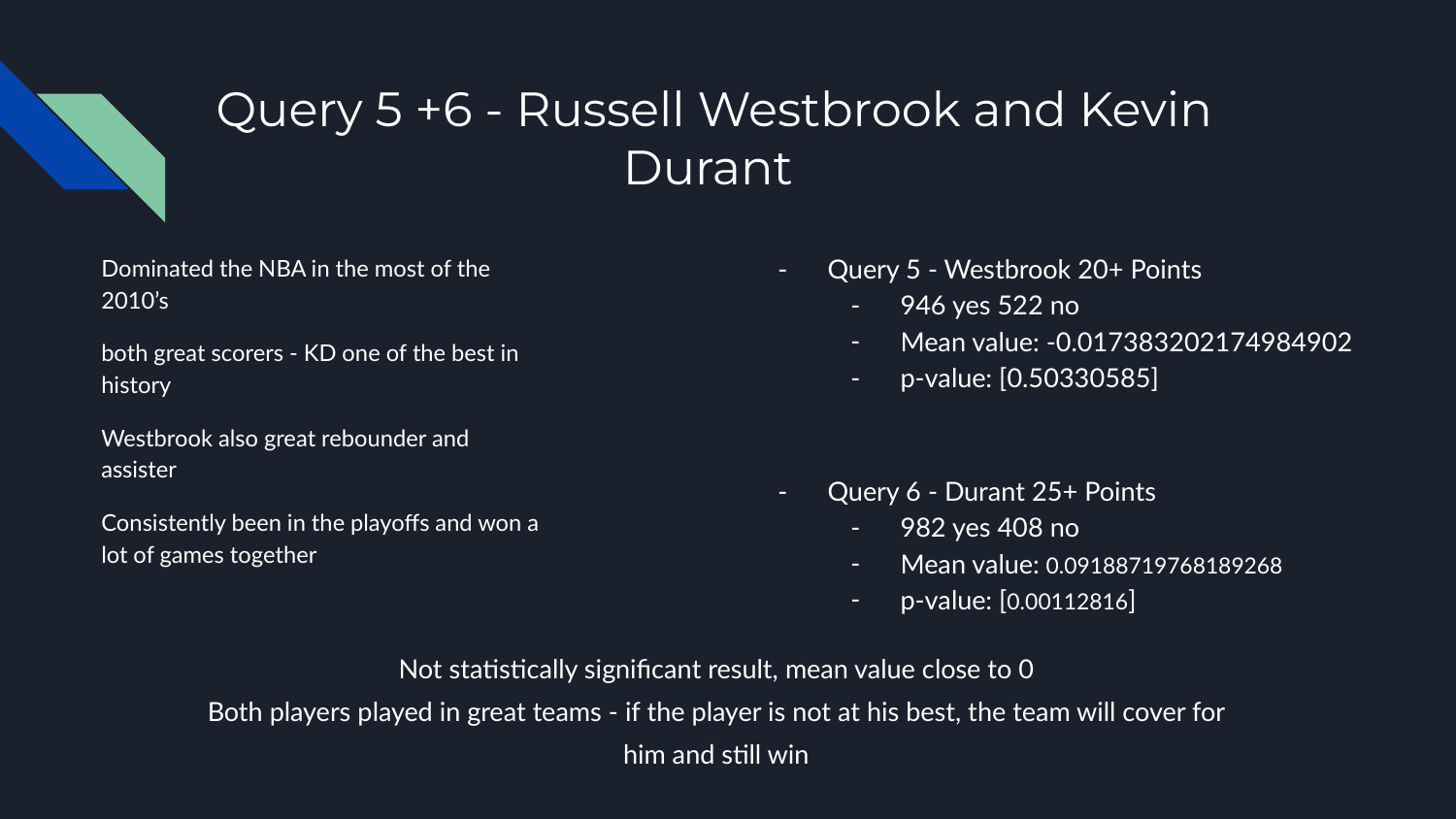

# Query 5 +6 - Russell Westbrook and Kevin Durant
Query 5 - Westbrook 20+ Points
946 yes 522 no
Mean value: -0.017383202174984902
p-value: [0.50330585]

Query 6 - Durant 25+ Points
982 yes 408 no
Mean value: 0.09188719768189268
p-value: [0.00112816]

Dominated the NBA in the most of the 2010’s
both great scorers - KD one of the best in history
Westbrook also great rebounder and assister
Consistently been in the playoffs and won a lot of games together
Not statistically significant result, mean value close to 0
Both players played in great teams - if the player is not at his best, the team will cover for him and still win